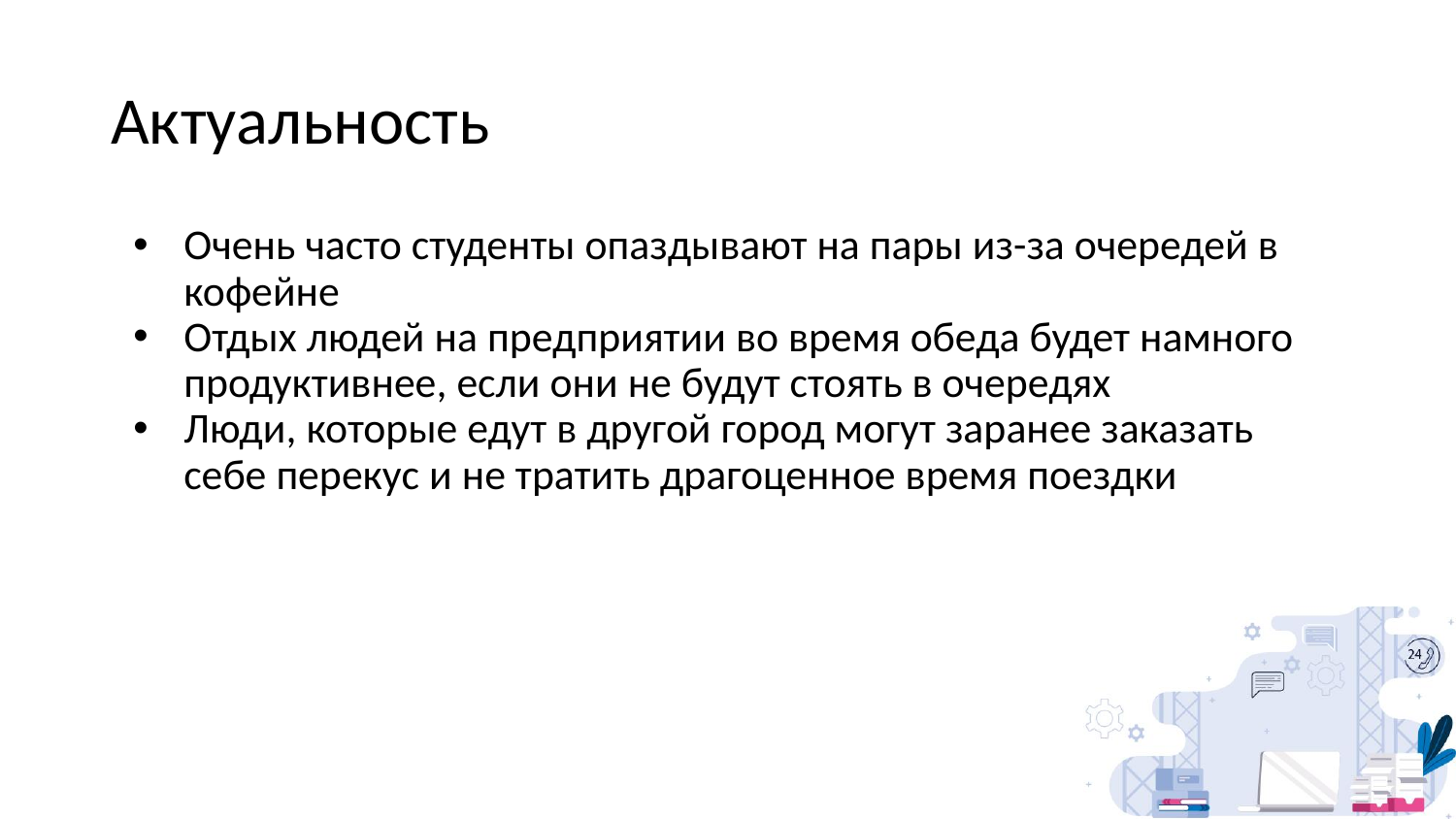

# Актуальность
Очень часто студенты опаздывают на пары из-за очередей в кофейне
Отдых людей на предприятии во время обеда будет намного продуктивнее, если они не будут стоять в очередях
Люди, которые едут в другой город могут заранее заказать себе перекус и не тратить драгоценное время поездки